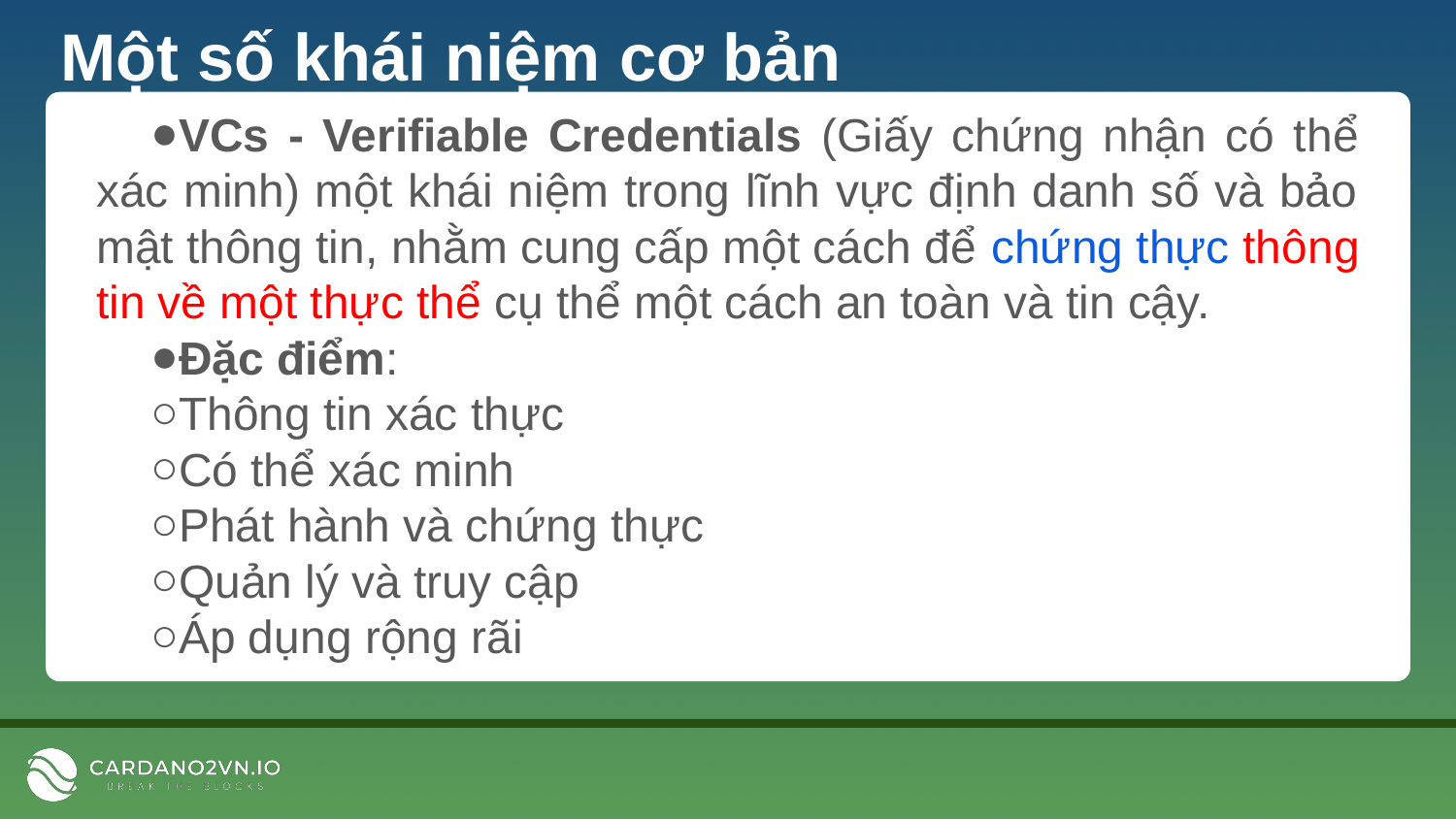

# Một số khái niệm cơ bản
VCs - Verifiable Credentials (Giấy chứng nhận có thể xác minh) một khái niệm trong lĩnh vực định danh số và bảo mật thông tin, nhằm cung cấp một cách để chứng thực thông tin về một thực thể cụ thể một cách an toàn và tin cậy.
Đặc điểm:
Thông tin xác thực
Có thể xác minh
Phát hành và chứng thực
Quản lý và truy cập
Áp dụng rộng rãi